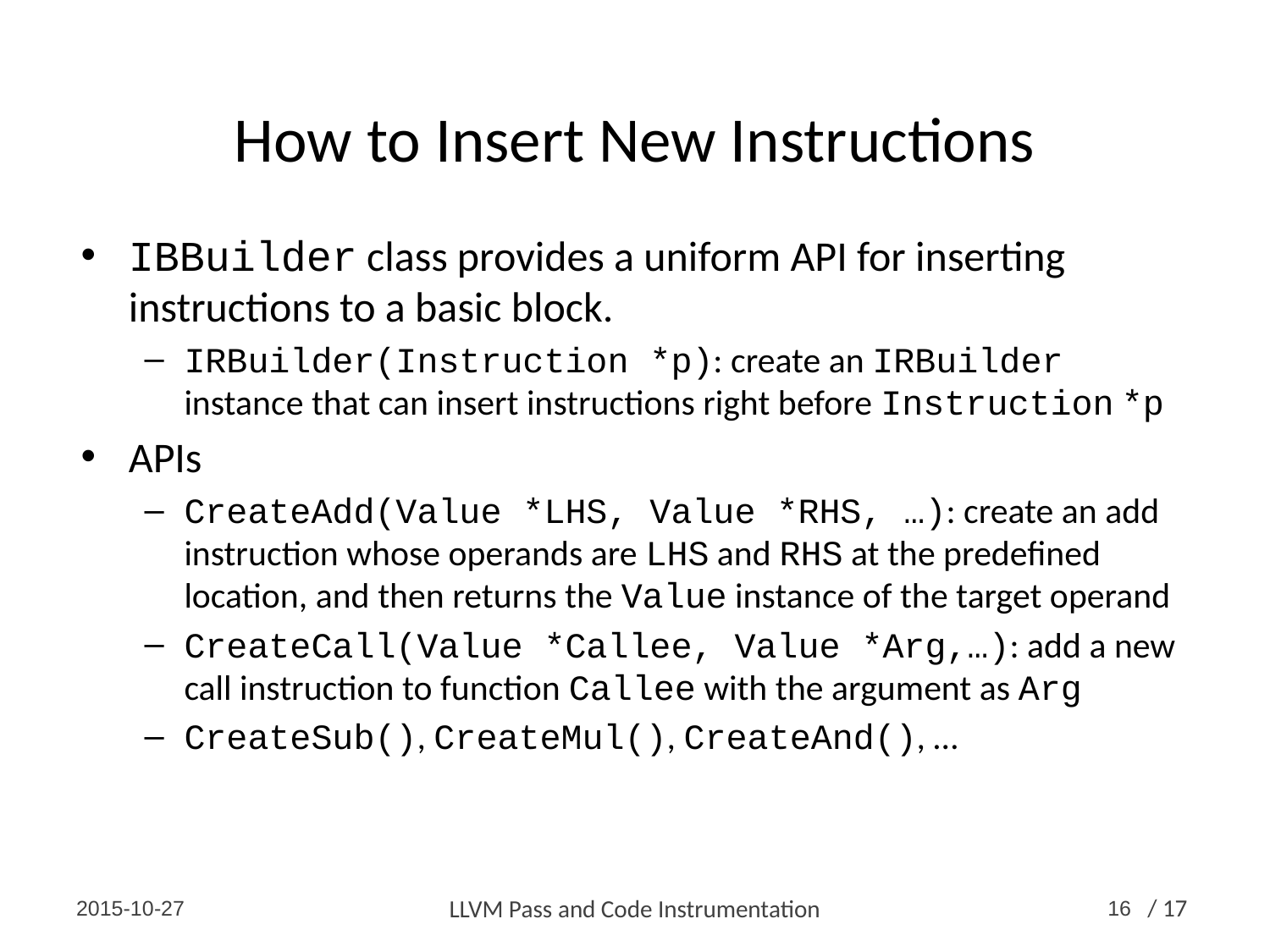

# How to Insert New Instructions
IBBuilder class provides a uniform API for inserting instructions to a basic block.
IRBuilder(Instruction *p): create an IRBuilder instance that can insert instructions right before Instruction *p
APIs
CreateAdd(Value *LHS, Value *RHS, …): create an add instruction whose operands are LHS and RHS at the predefined location, and then returns the Value instance of the target operand
CreateCall(Value *Callee, Value *Arg,…): add a new call instruction to function Callee with the argument as Arg
CreateSub(), CreateMul(), CreateAnd(), …

2015-10-27
LLVM Pass and Code Instrumentation
16